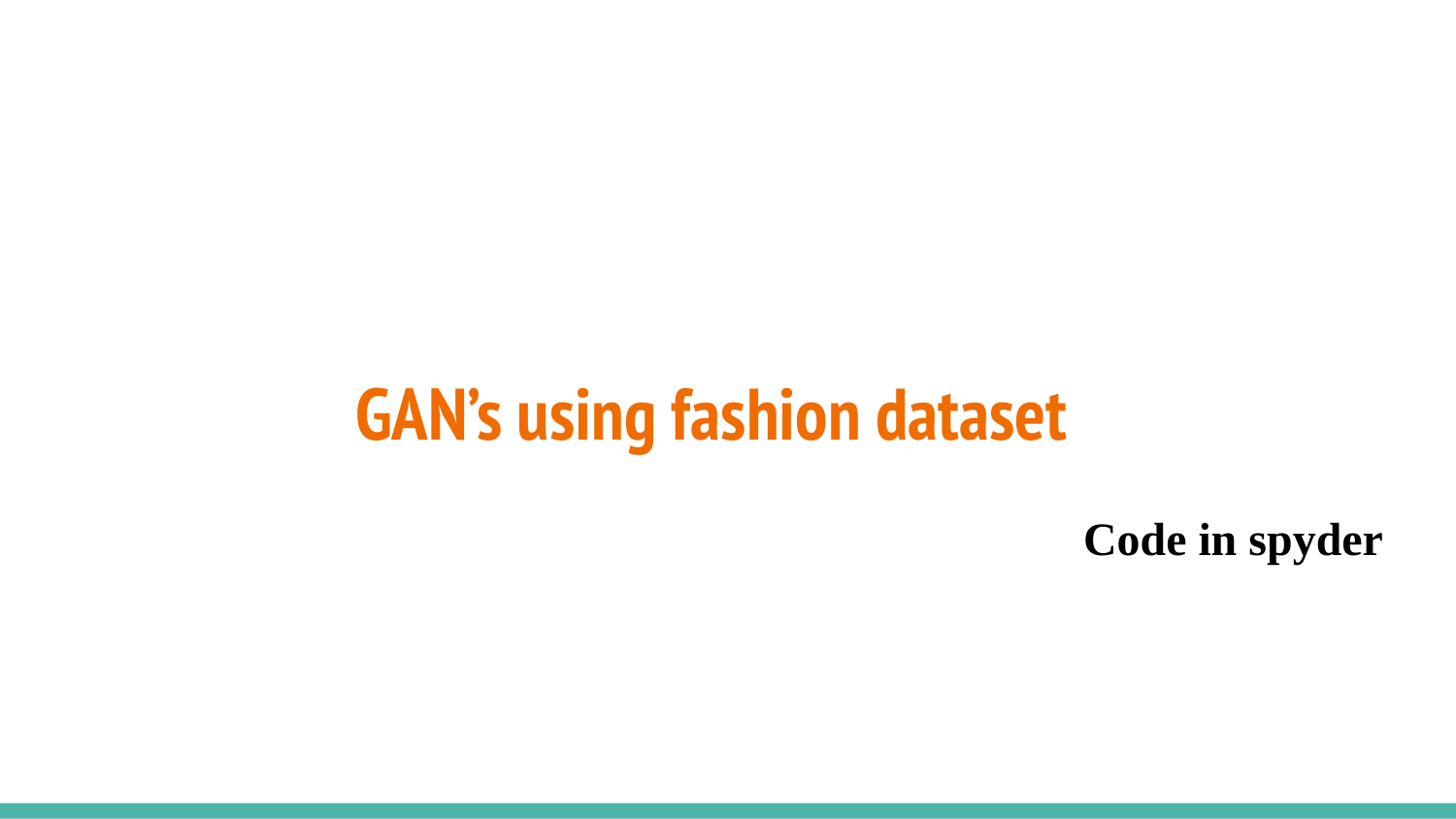

# GAN’s using fashion dataset
Code in spyder